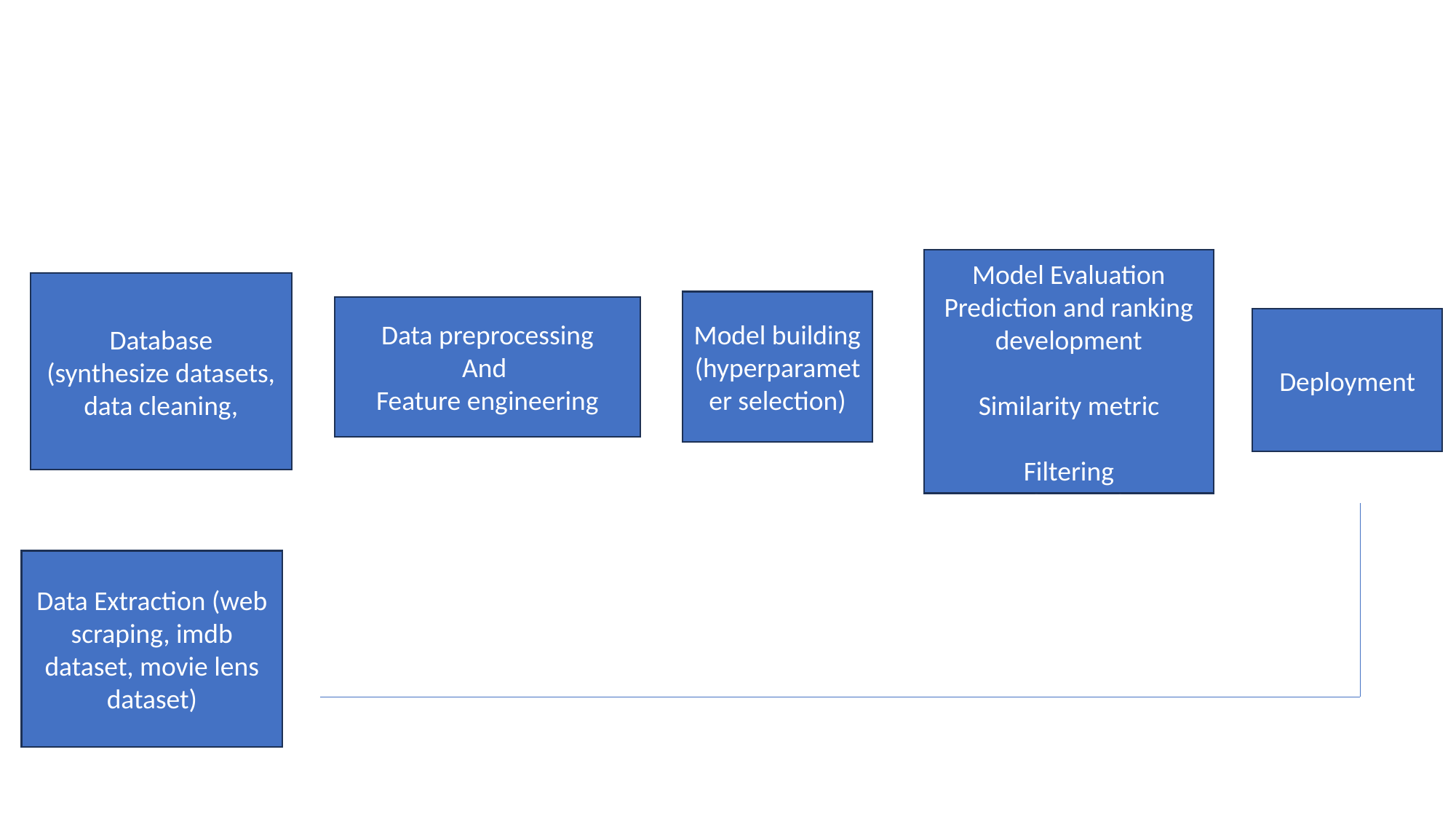

Model Evaluation
Prediction and ranking development

Similarity metric

Filtering
Ranking order
Database
(synthesize datasets, data cleaning,
Model building (hyperparameter selection)
Data preprocessing
And
Feature engineering
Deployment
Data Extraction (web scraping, imdb dataset, movie lens dataset)